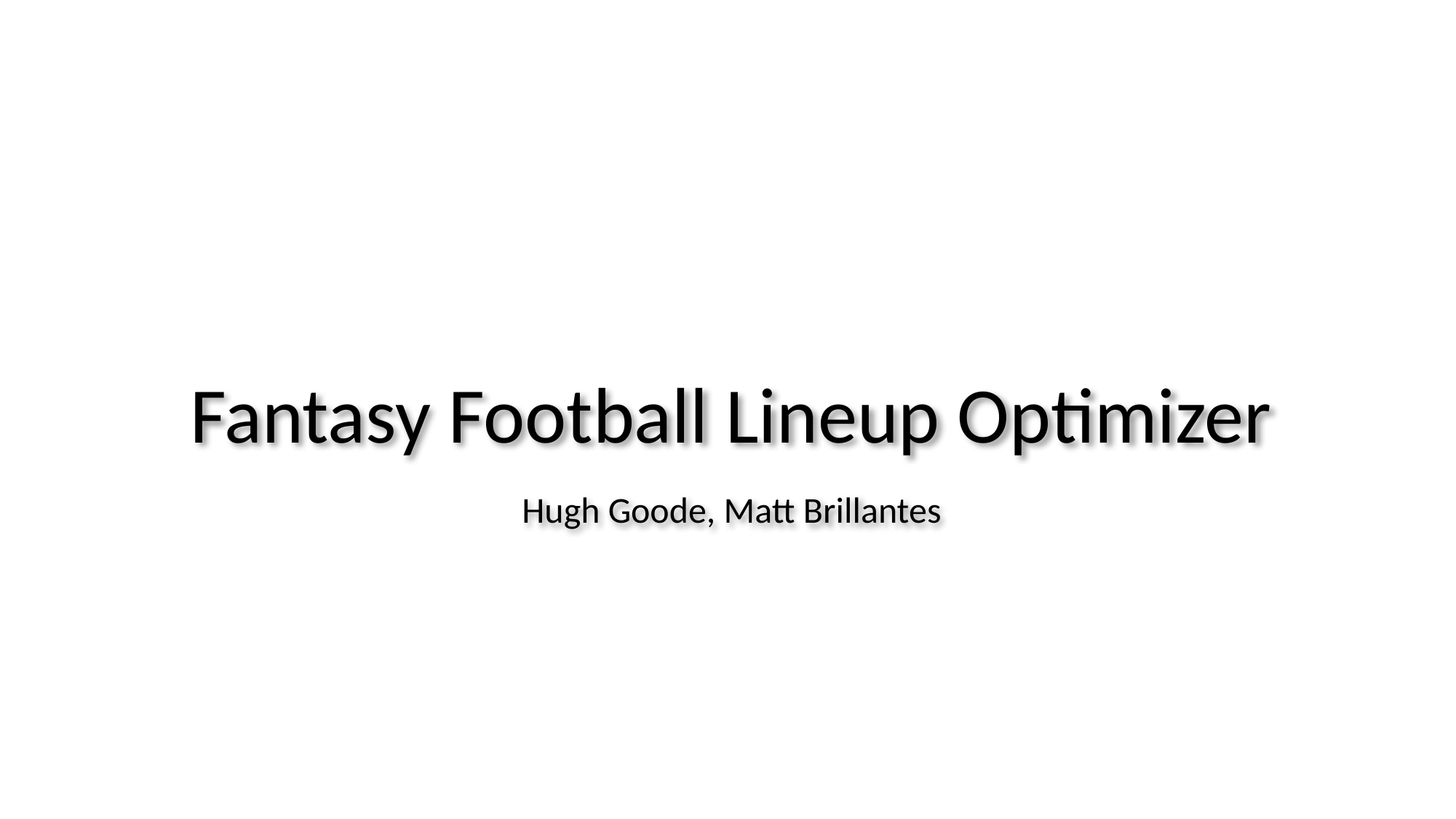

# Fantasy Football Lineup Optimizer
Hugh Goode, Matt Brillantes